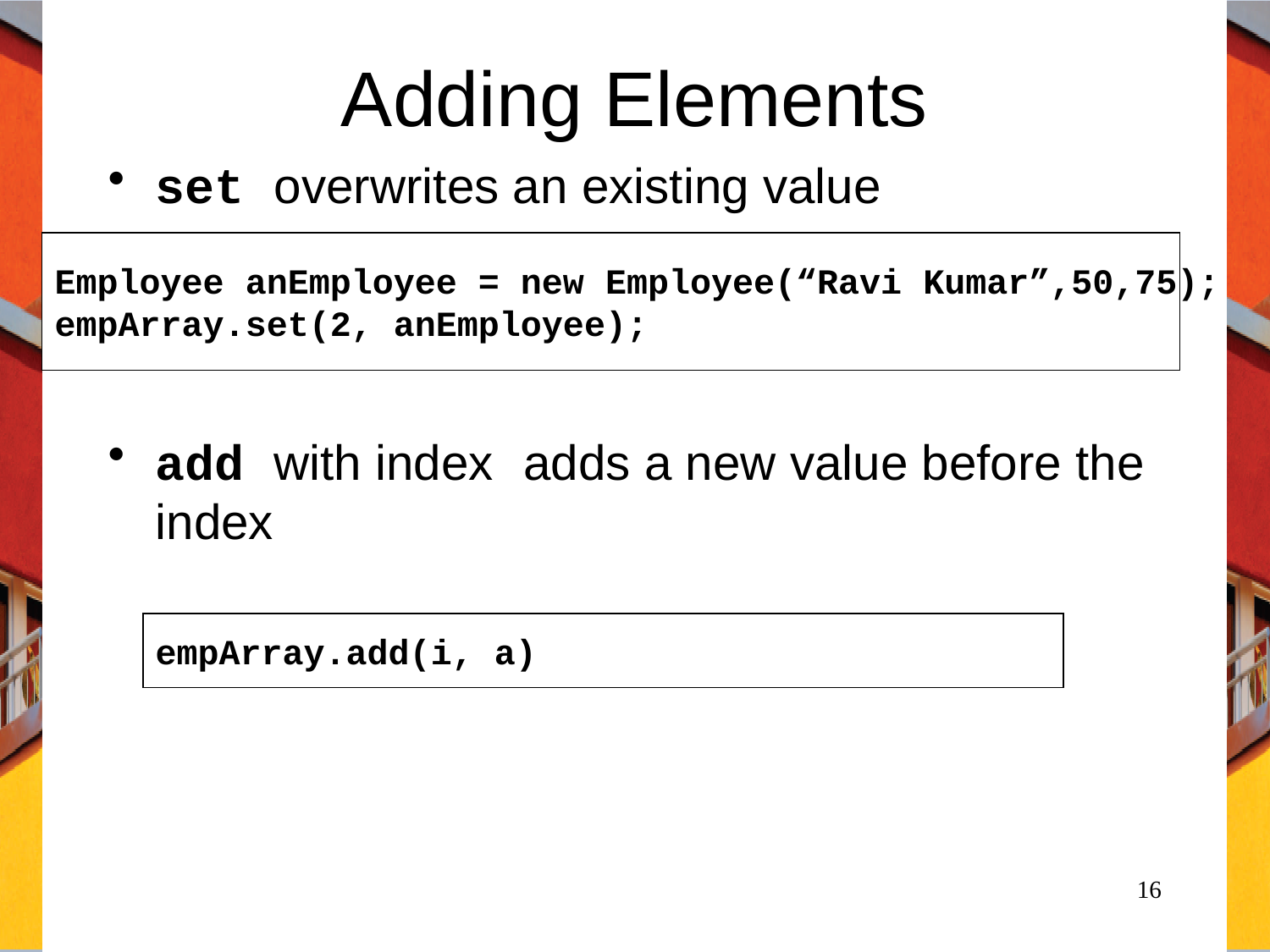

# Adding Elements
set overwrites an existing value

add with index adds a new value before the index

Employee anEmployee = new Employee(“Ravi Kumar”,50,75);
empArray.set(2, anEmployee);
empArray.add(i, a)
16